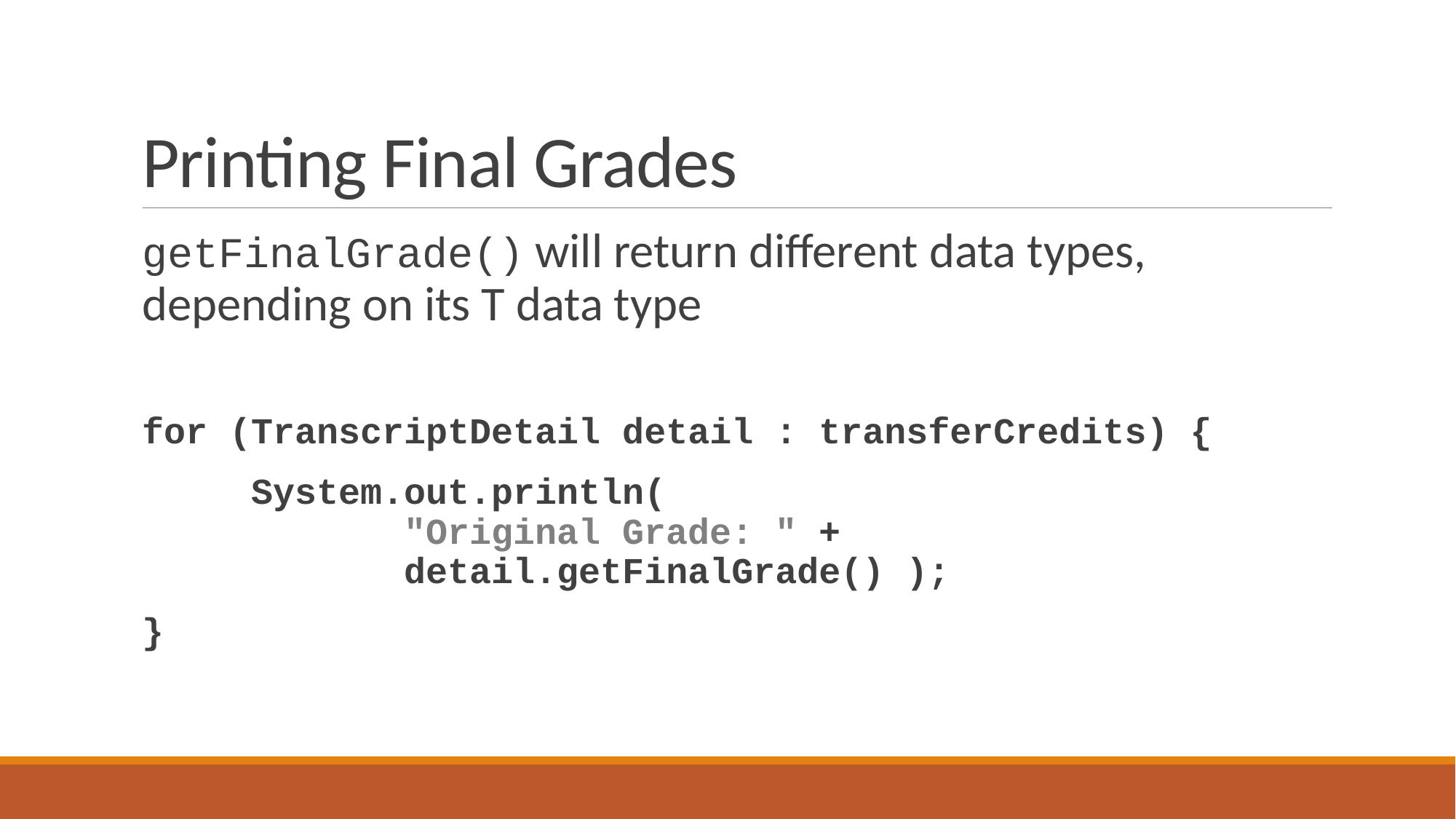

# Printing Final Grades
getFinalGrade() will return different data types, depending on its T data type

for (TranscriptDetail detail : transferCredits) {
     System.out.println(
            "Original Grade: " +
            detail.getFinalGrade() );
}